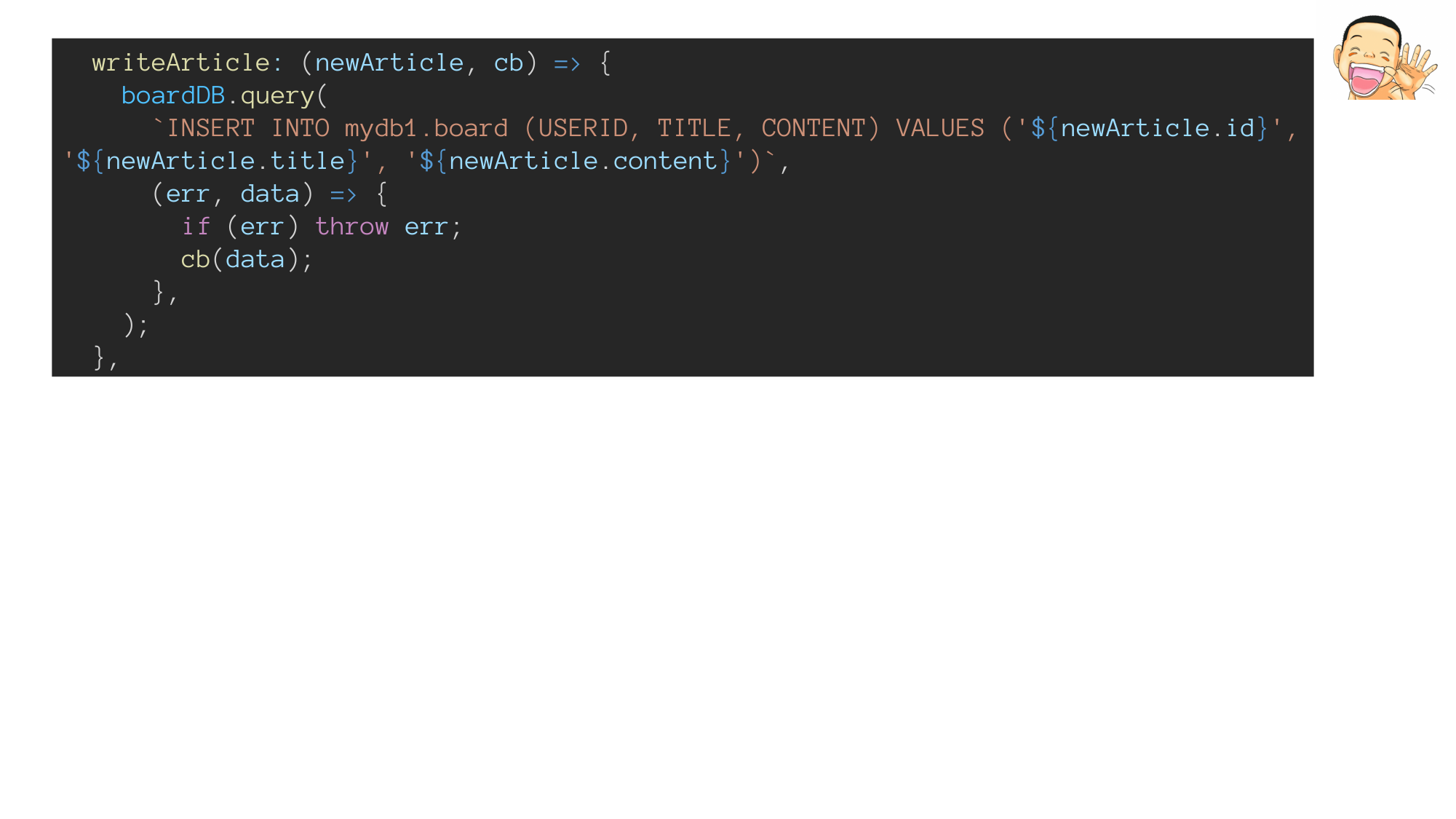

writeArticle: (newArticle, cb) => {
    boardDB.query(
      `INSERT INTO mydb1.board (USERID, TITLE, CONTENT) VALUES ('${newArticle.id}', '${newArticle.title}', '${newArticle.content}')`,
      (err, data) => {
        if (err) throw err;
        cb(data);
      },
    );
  },